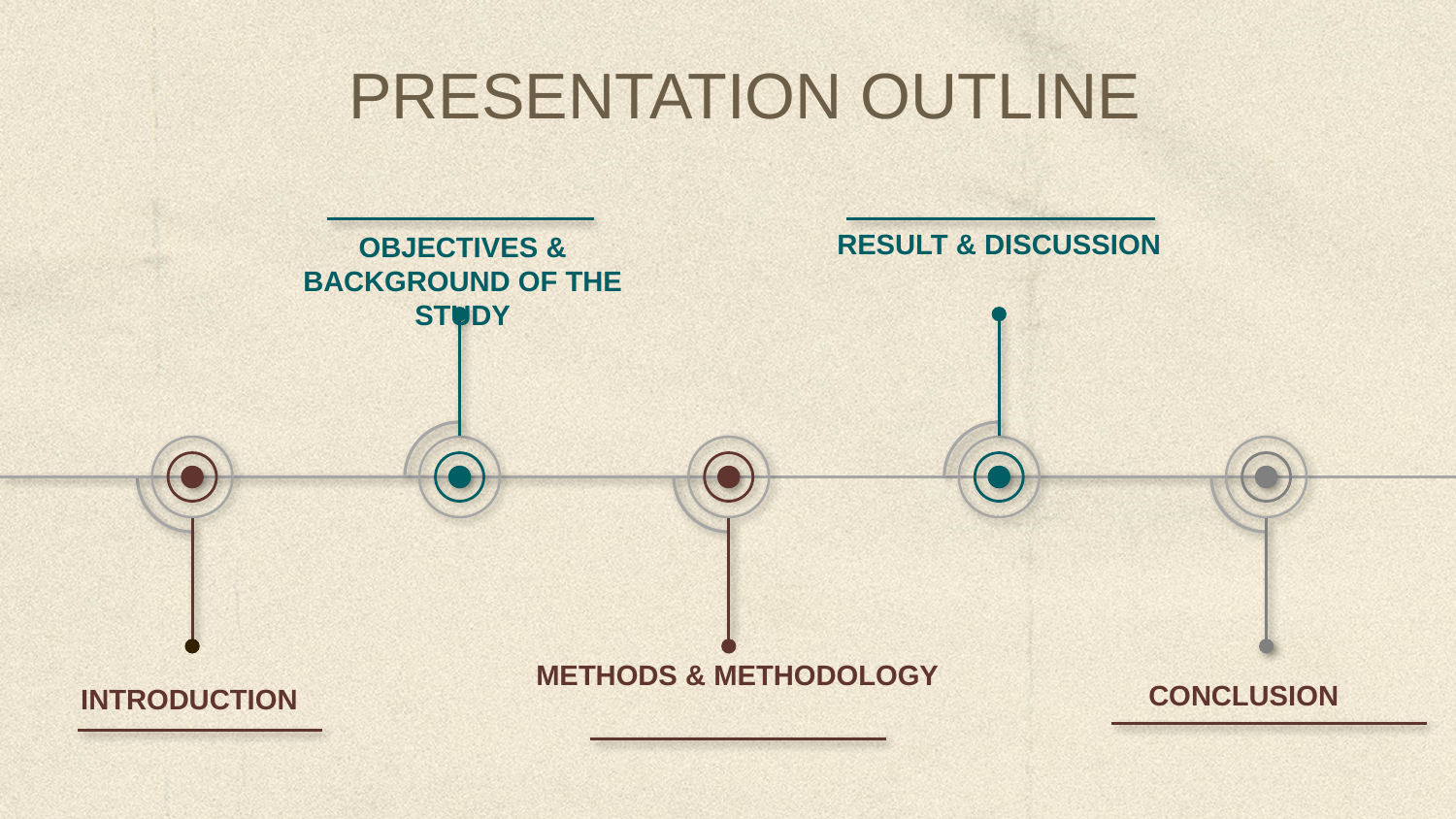

PRESENTATION OUTLINE
RESULT & DISCUSSION
OBJECTIVES & BACKGROUND OF THE STUDY

METHODS & METHODOLOGY
CONCLUSION
INTRODUCTION